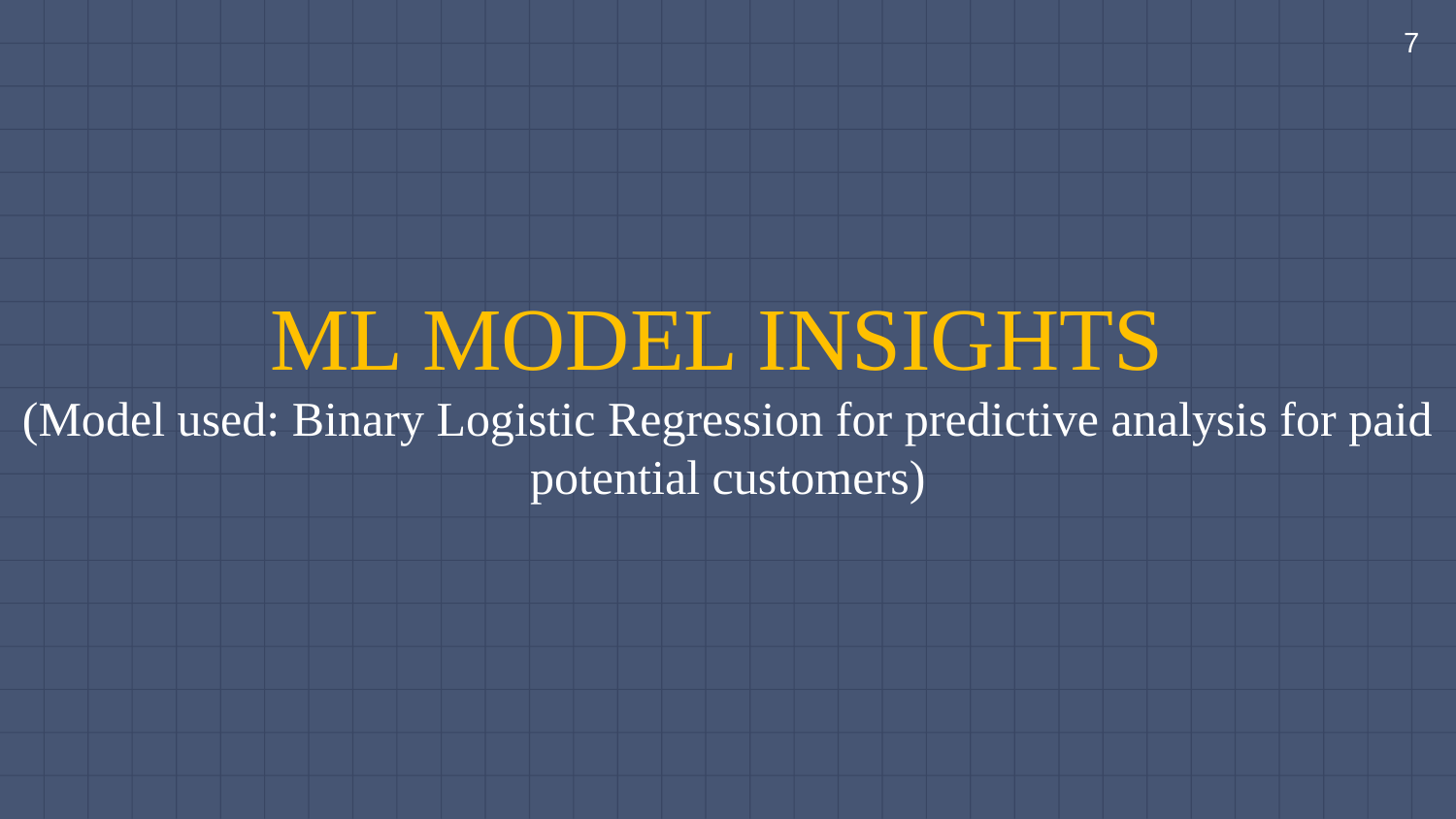

7
ML MODEL INSIGHTS
(Model used: Binary Logistic Regression for predictive analysis for paid potential customers)